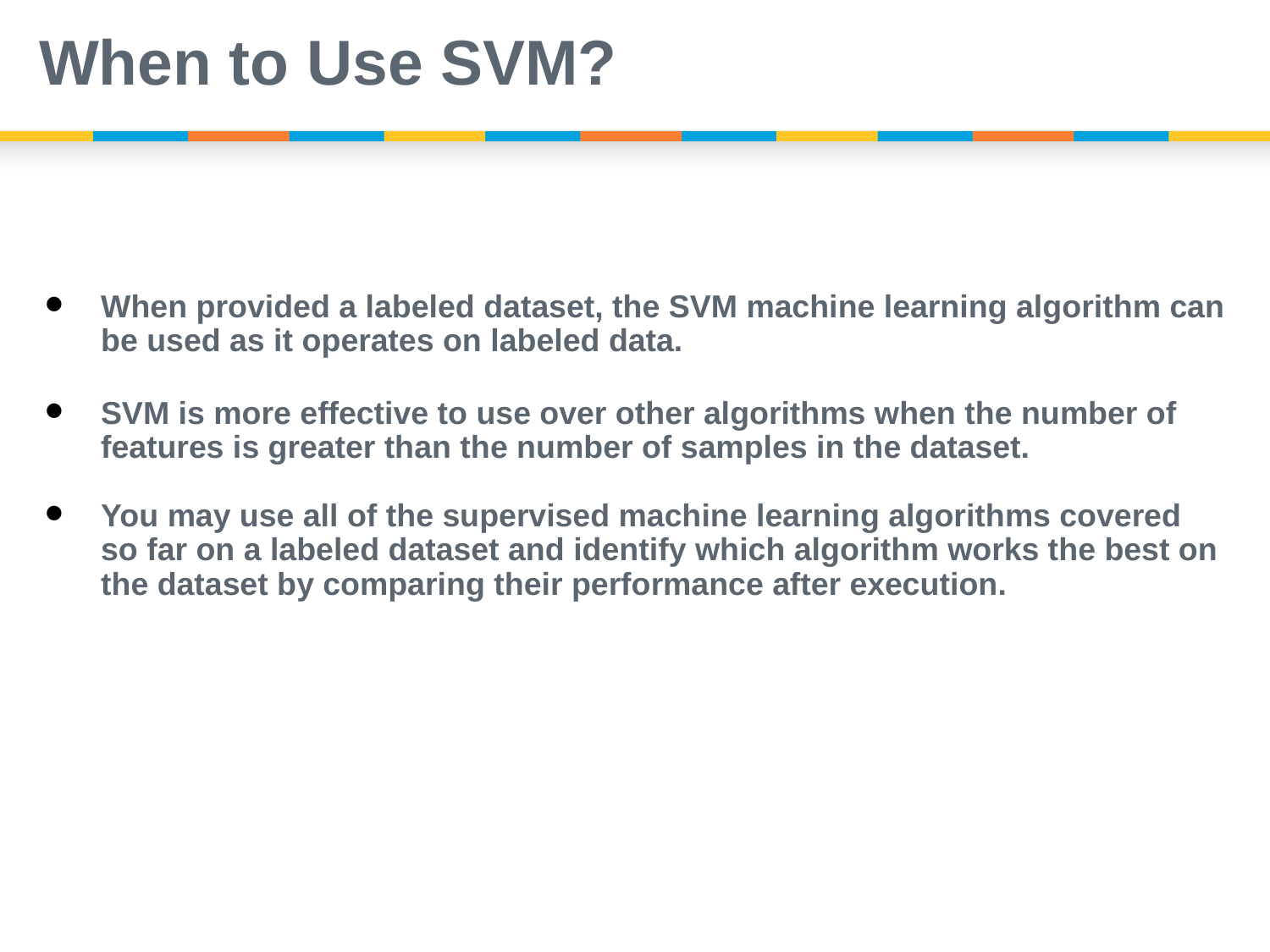

# When to Use SVM?
When provided a labeled dataset, the SVM machine learning algorithm can be used as it operates on labeled data.
SVM is more effective to use over other algorithms when the number of features is greater than the number of samples in the dataset.
You may use all of the supervised machine learning algorithms covered so far on a labeled dataset and identify which algorithm works the best on the dataset by comparing their performance after execution.